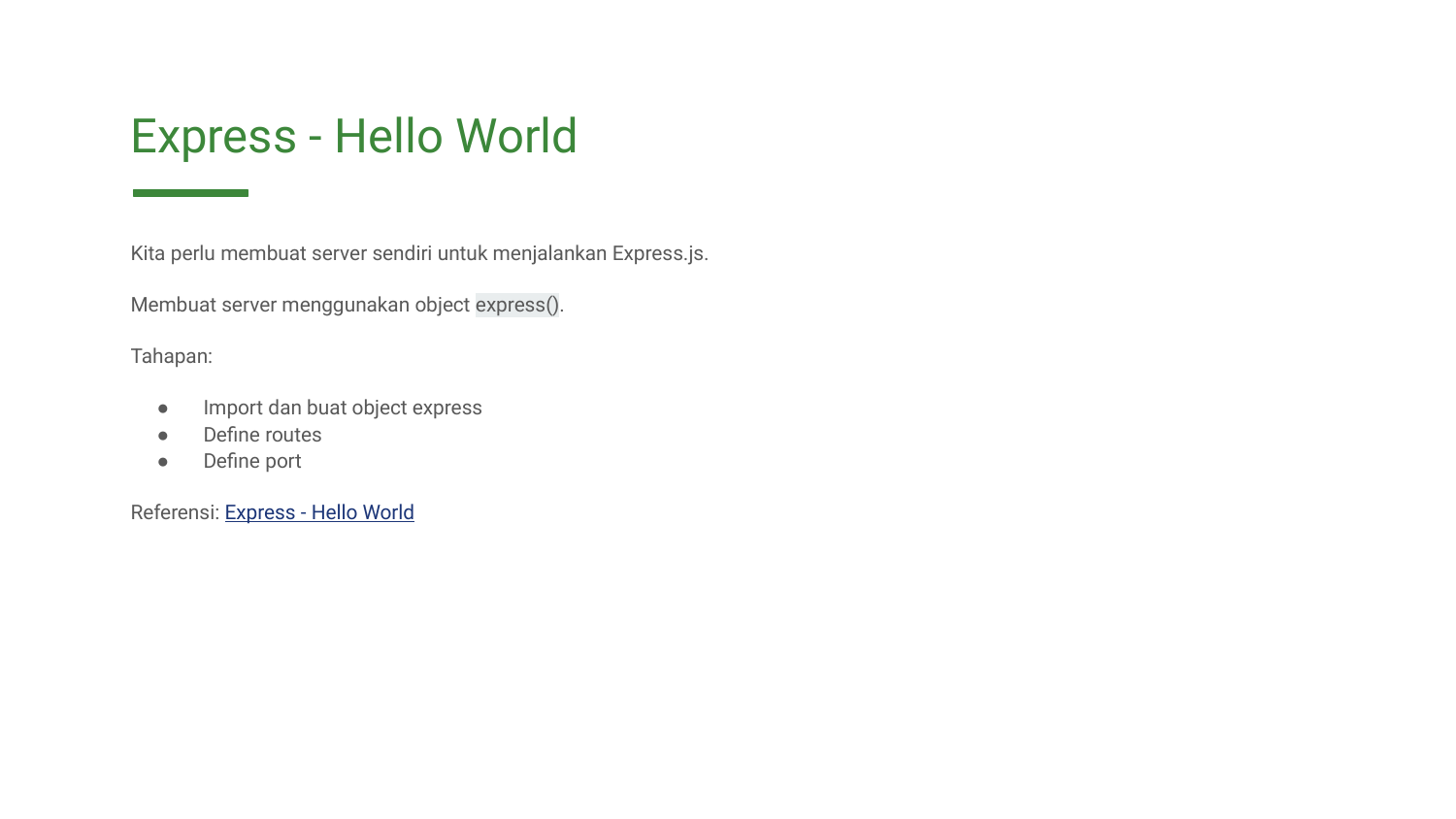

Express - Hello World

Kita perlu membuat server sendiri untuk menjalankan Express.js.
Membuat server menggunakan object express().
Tahapan:
Import dan buat object express
Define routes
Define port
Referensi: Express - Hello World